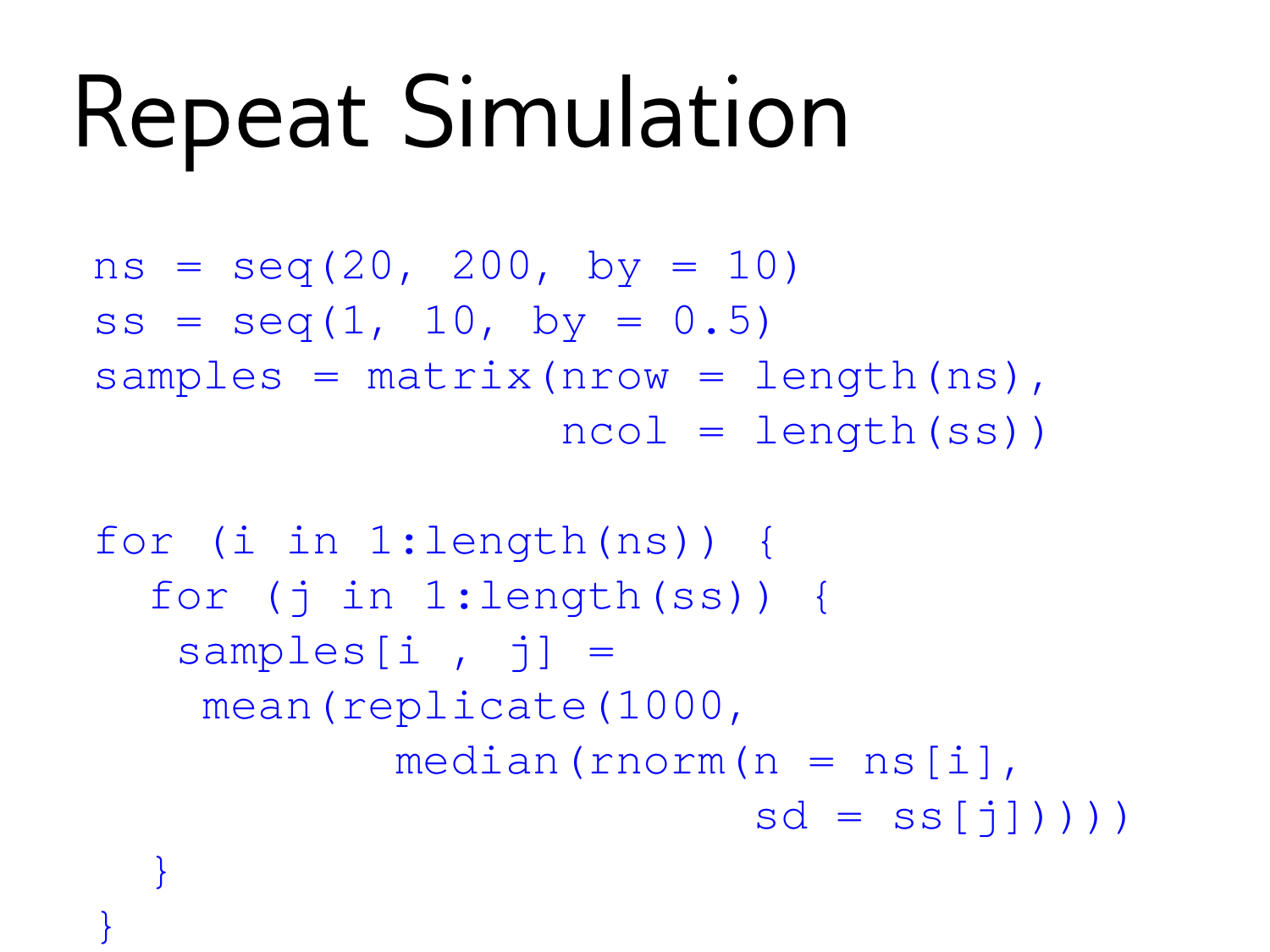

# Repeat Simulation
ns = seq(20, 200, by = 10)
ss = seq(1, 10, by = 0.5)
samples = matrix(nrow = length(ns),
                 ncol = length(ss))

for (i in 1:length(ns)) {
  for (j in 1:length(ss)) {
   samples[i , j] =
    mean(replicate(1000,
           median(rnorm(n = ns[i],
                        sd = ss[j]))))
  }
}